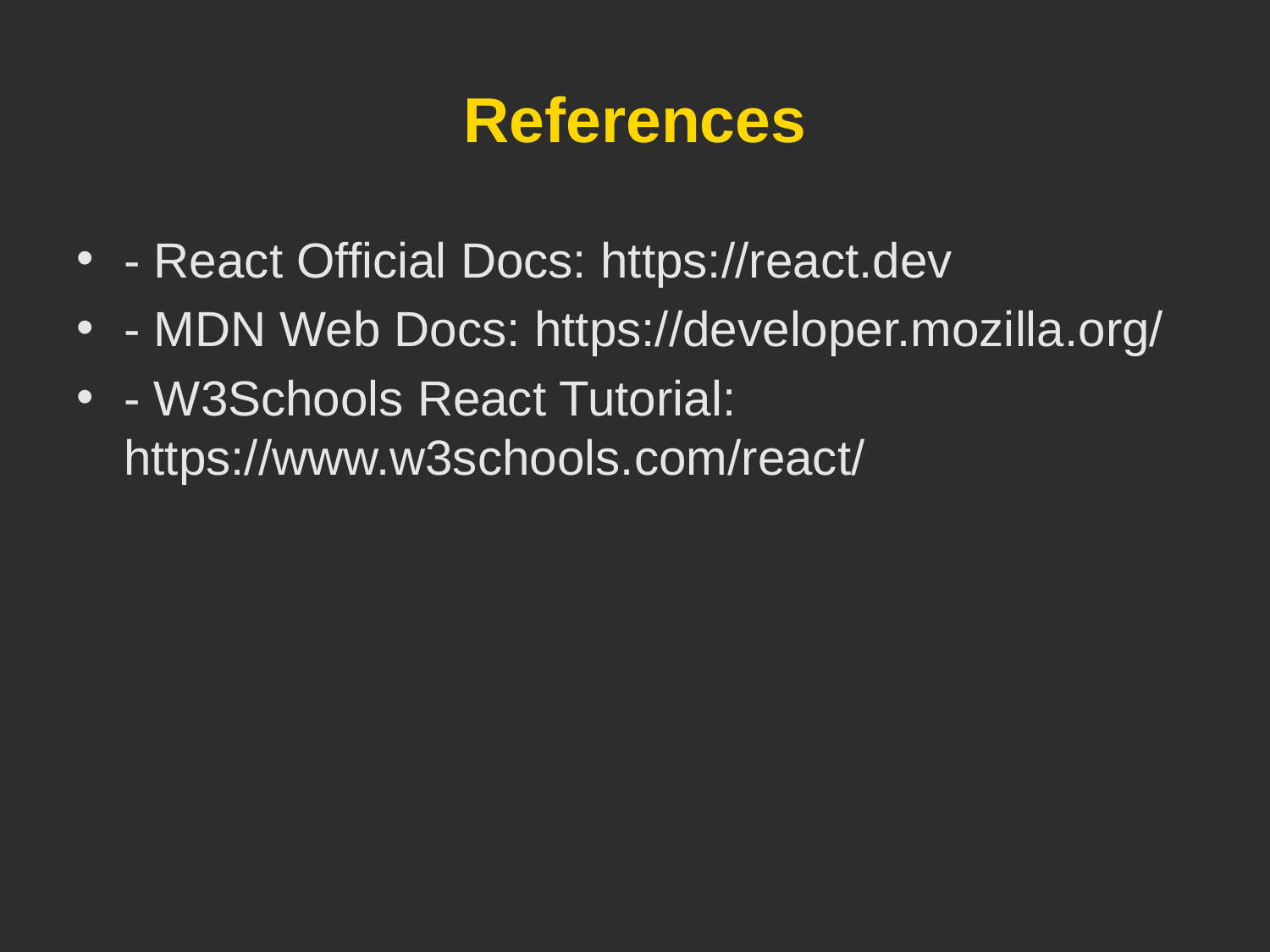

# References
- React Official Docs: https://react.dev
- MDN Web Docs: https://developer.mozilla.org/
- W3Schools React Tutorial: https://www.w3schools.com/react/